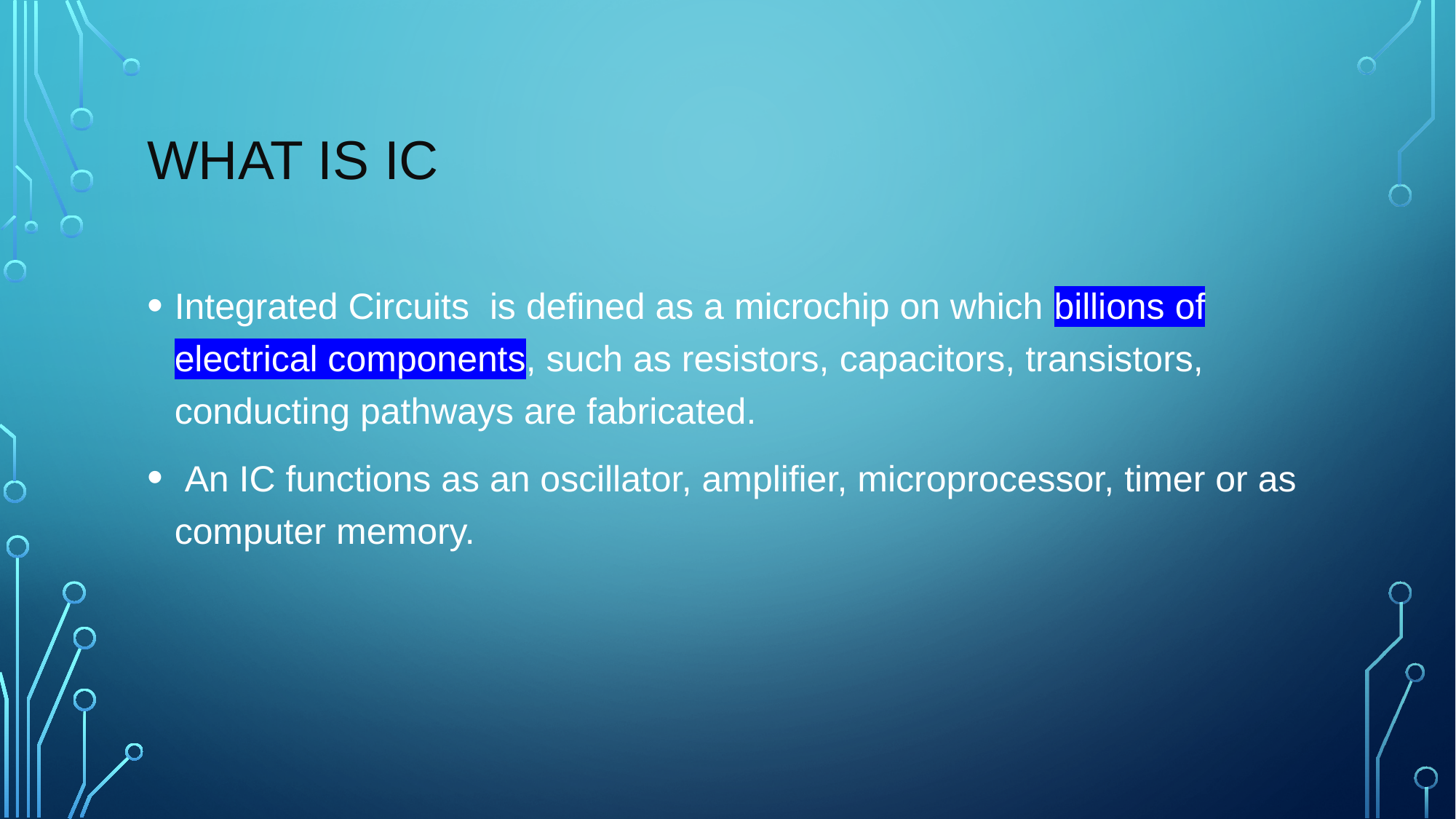

# What is ic
Integrated Circuits  is defined as a microchip on which billions of electrical components, such as resistors, capacitors, transistors, conducting pathways are fabricated.
 An IC functions as an oscillator, amplifier, microprocessor, timer or as computer memory.